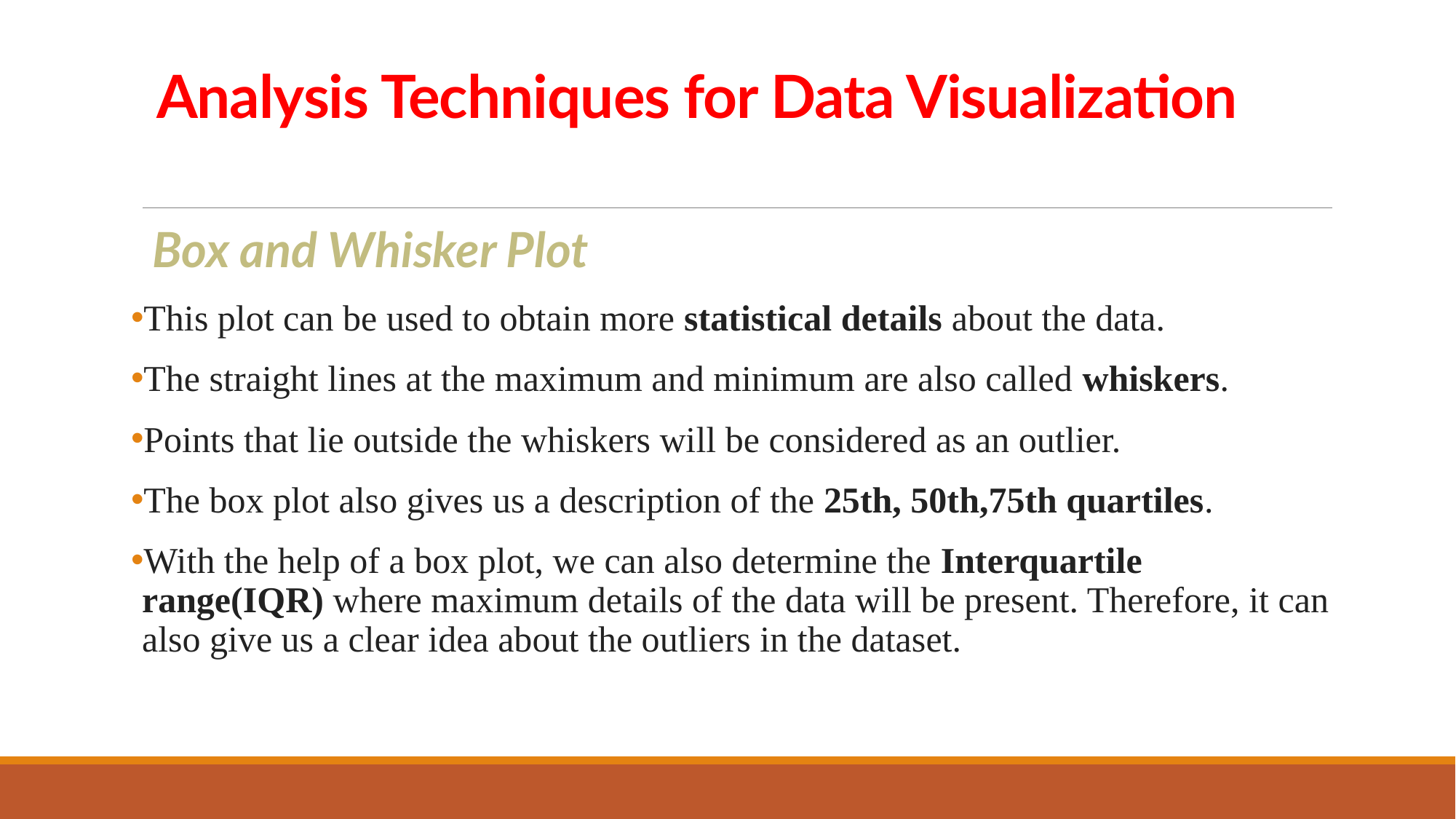

# Analysis Techniques for Data Visualization
 Box and Whisker Plot
This plot can be used to obtain more statistical details about the data.
The straight lines at the maximum and minimum are also called whiskers.
Points that lie outside the whiskers will be considered as an outlier.
The box plot also gives us a description of the 25th, 50th,75th quartiles.
With the help of a box plot, we can also determine the Interquartile range(IQR) where maximum details of the data will be present. Therefore, it can also give us a clear idea about the outliers in the dataset.